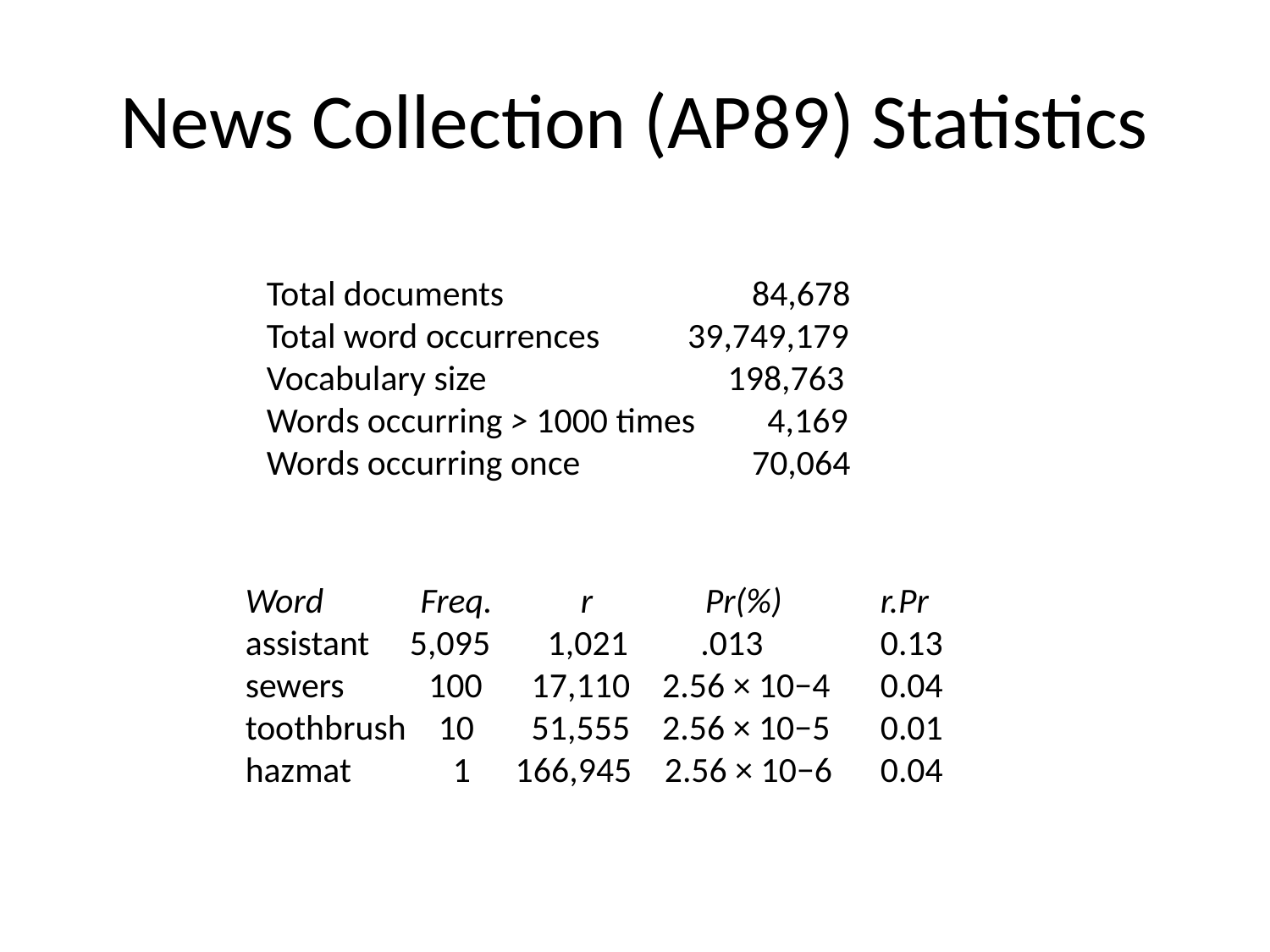

# News Collection (AP89) Statistics
Total documents 		             84,678
Total word occurrences 	     39,749,179
Vocabulary size 		          198,763
Words occurring > 1000 times         4,169
Words occurring once 	             70,064
Word 	      Freq.           r              Pr(%) 	r.Pr
assistant     5,095 	      1,021         .013             	0.13
sewers 	       100  	    17,110    2.56 × 10−4     	0.04
toothbrush    10 	    51,555    2.56 × 10−5     	0.01
hazmat 	          1 	  166,945    2.56 × 10−6     	0.04